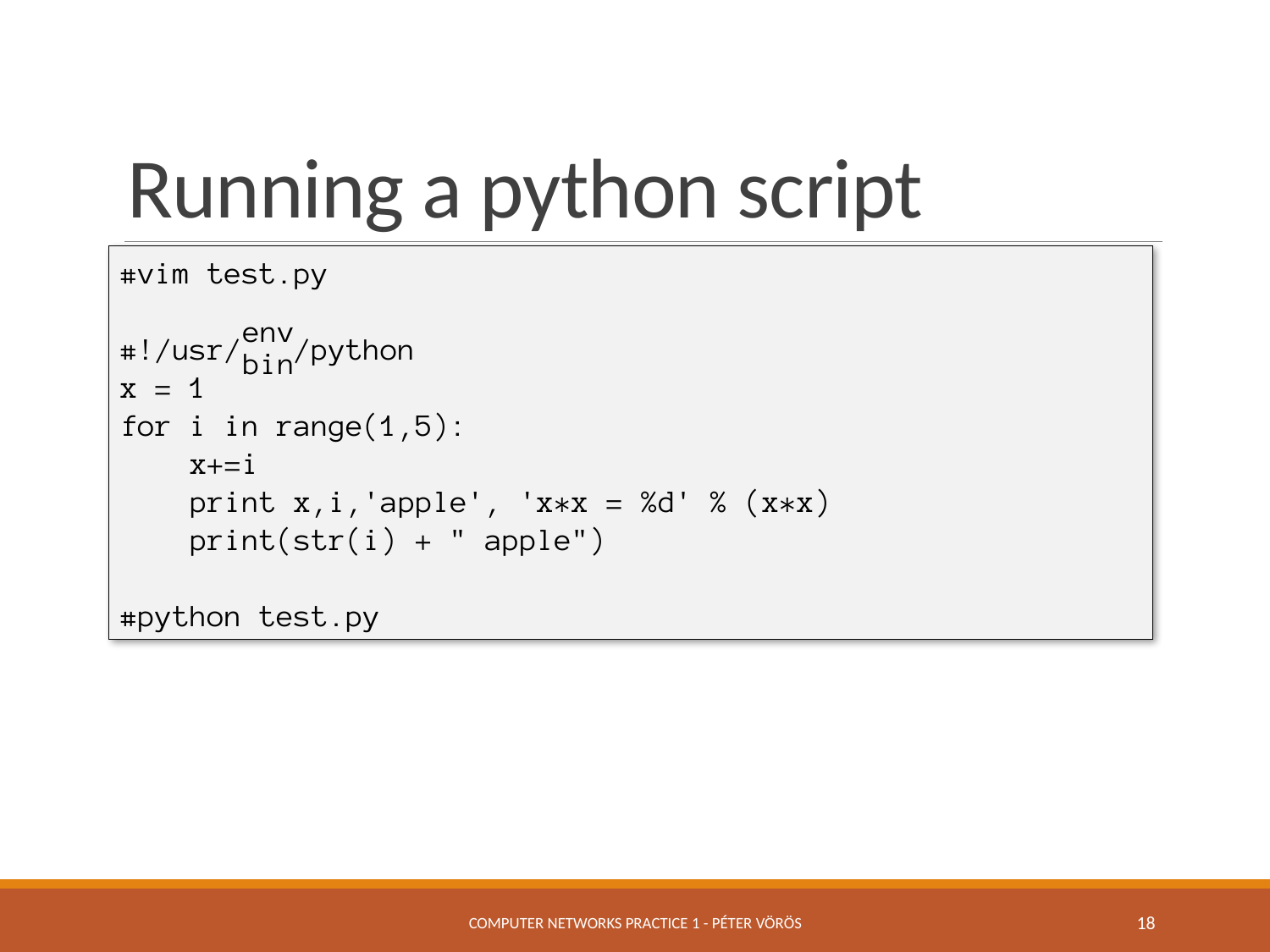

# Running a python script
#vim test.py

#!/usr/   /python
x = 1
for i in range(1,5):
    x+=i
    print x,i,'apple', 'x*x = %d' % (x*x)
    print(str(i) + " apple")

#python test.py

env
bin
Computer Networks Practice 1 - Péter Vörös
18